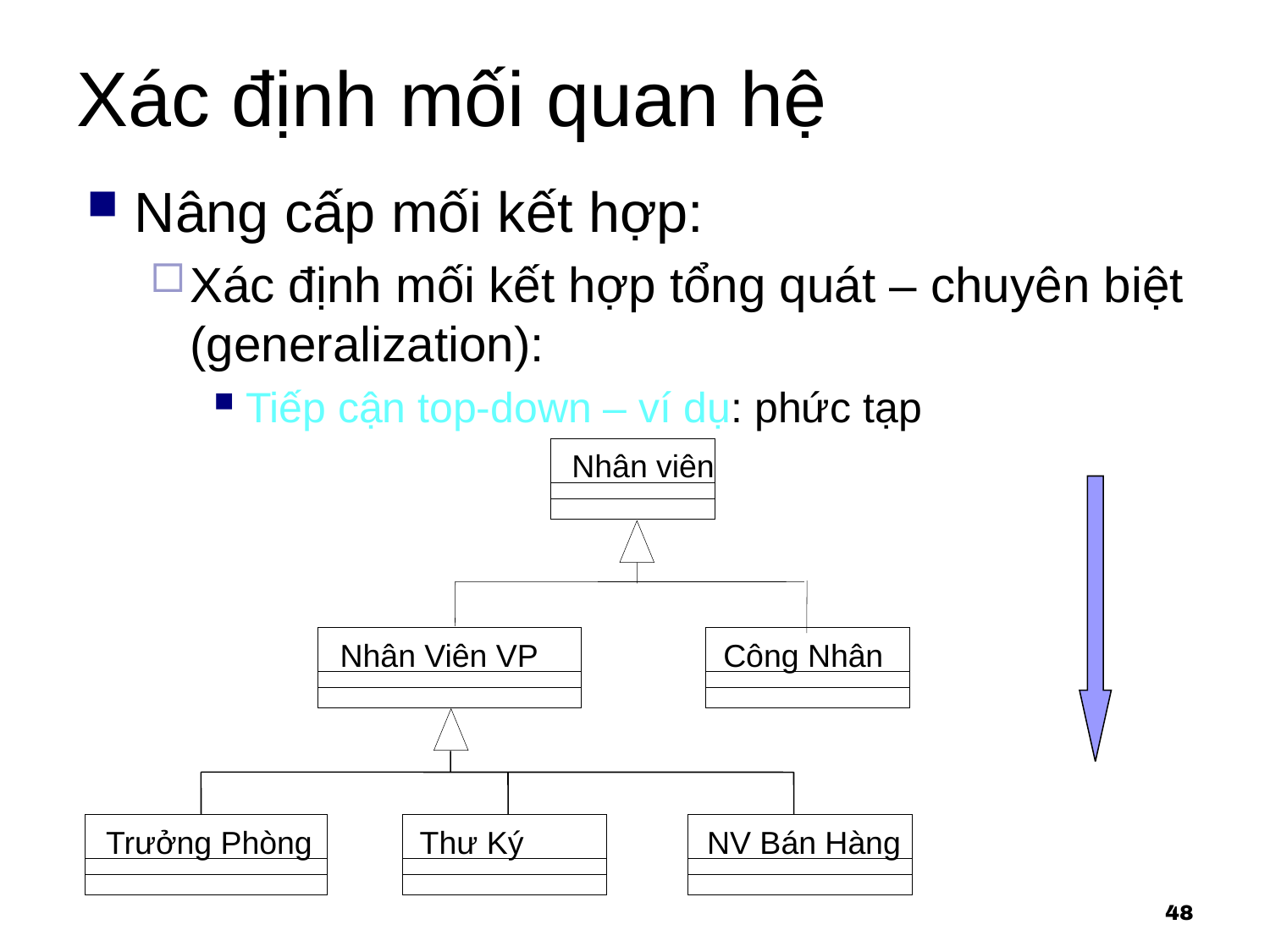

# Xác định mối quan hệ
Nâng cấp mối kết hợp:
Xác định mối kết hợp tổng quát – chuyên biệt (generalization):
Tiếp cận top-down – ví dụ: phức tạp

Nhân viên

Nhân Viên VP

Công Nhân

Trưởng Phòng

NV Bán Hàng

Thư Ký

48